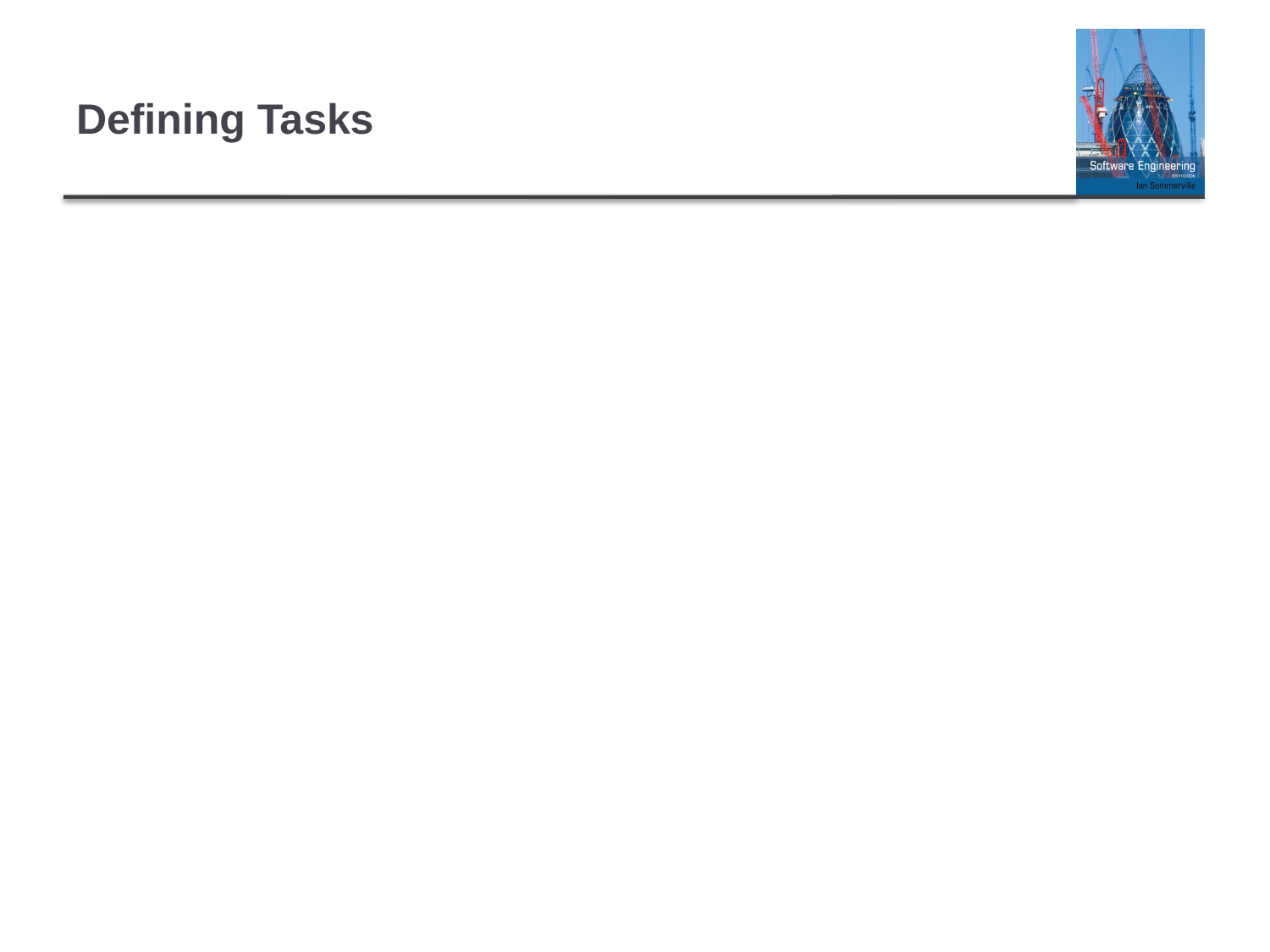

# Defining Tasks
Each task in your WBS must meet the following six criteria:
1. Status/Completion is measurable
For your plan, make tasks small enough so you can use a binary measure: done or not done
2. Start/End clearly defined
Just give MSProject the duration; it will compute the start and end dates.  We will provide MSProject with a project start date only.